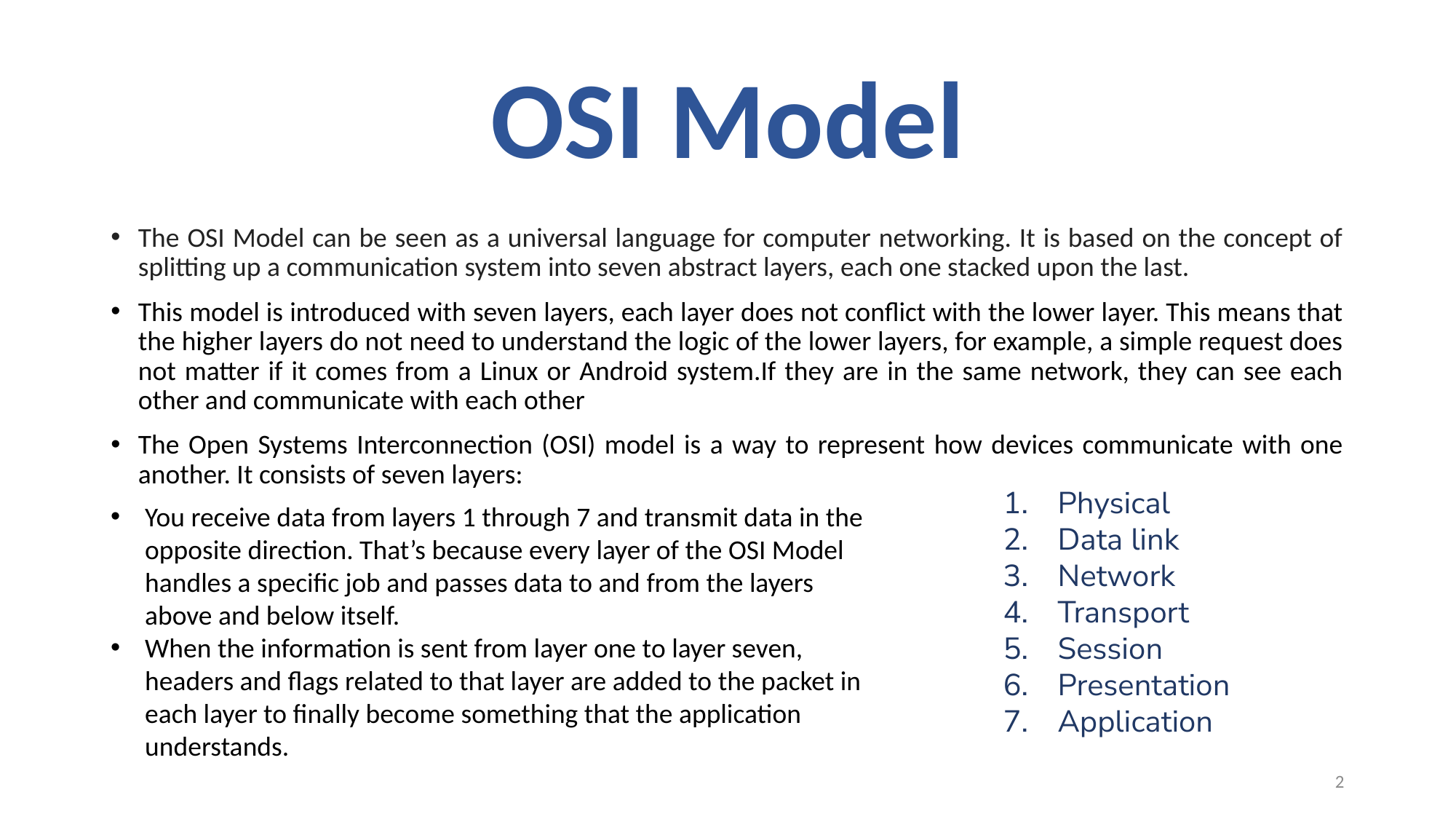

# OSI Model
The OSI Model can be seen as a universal language for computer networking. It is based on the concept of splitting up a communication system into seven abstract layers, each one stacked upon the last.
This model is introduced with seven layers, each layer does not conflict with the lower layer. This means that the higher layers do not need to understand the logic of the lower layers, for example, a simple request does not matter if it comes from a Linux or Android system.If they are in the same network, they can see each other and communicate with each other
The Open Systems Interconnection (OSI) model is a way to represent how devices communicate with one another. It consists of seven layers:
Physical
Data link
Network
Transport
Session
Presentation
Application
You receive data from layers 1 through 7 and transmit data in the opposite direction. That’s because every layer of the OSI Model handles a specific job and passes data to and from the layers above and below itself.
When the information is sent from layer one to layer seven, headers and flags related to that layer are added to the packet in each layer to finally become something that the application understands.
2